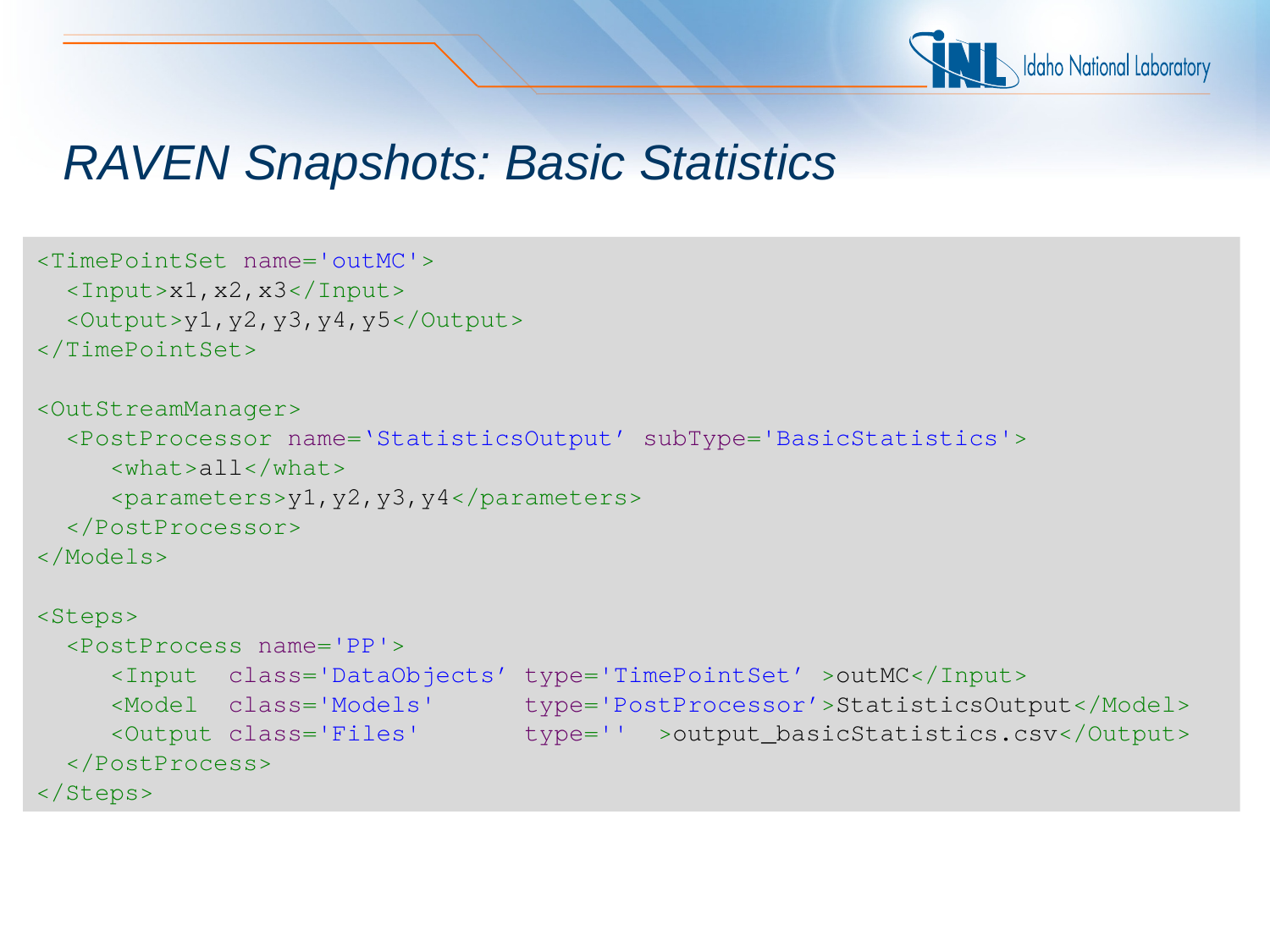

# RAVEN Snapshots: Basic Statistics
<TimePointSet name='outMC'>
  <Input>x1,x2,x3</Input>
  <Output>y1,y2,y3,y4,y5</Output>
</TimePointSet>

<OutStreamManager>
  <PostProcessor name=‘StatisticsOutput’ subType='BasicStatistics'>
     <what>all</what>
     <parameters>y1,y2,y3,y4</parameters>
  </PostProcessor>
</Models>

<Steps>
  <PostProcess name='PP'>
     <Input  class='DataObjects’ type='TimePointSet’ >outMC</Input>
     <Model  class='Models'      type='PostProcessor’>StatisticsOutput</Model>
     <Output class='Files'       type=''  >output_basicStatistics.csv</Output>
  </PostProcess>
</Steps>